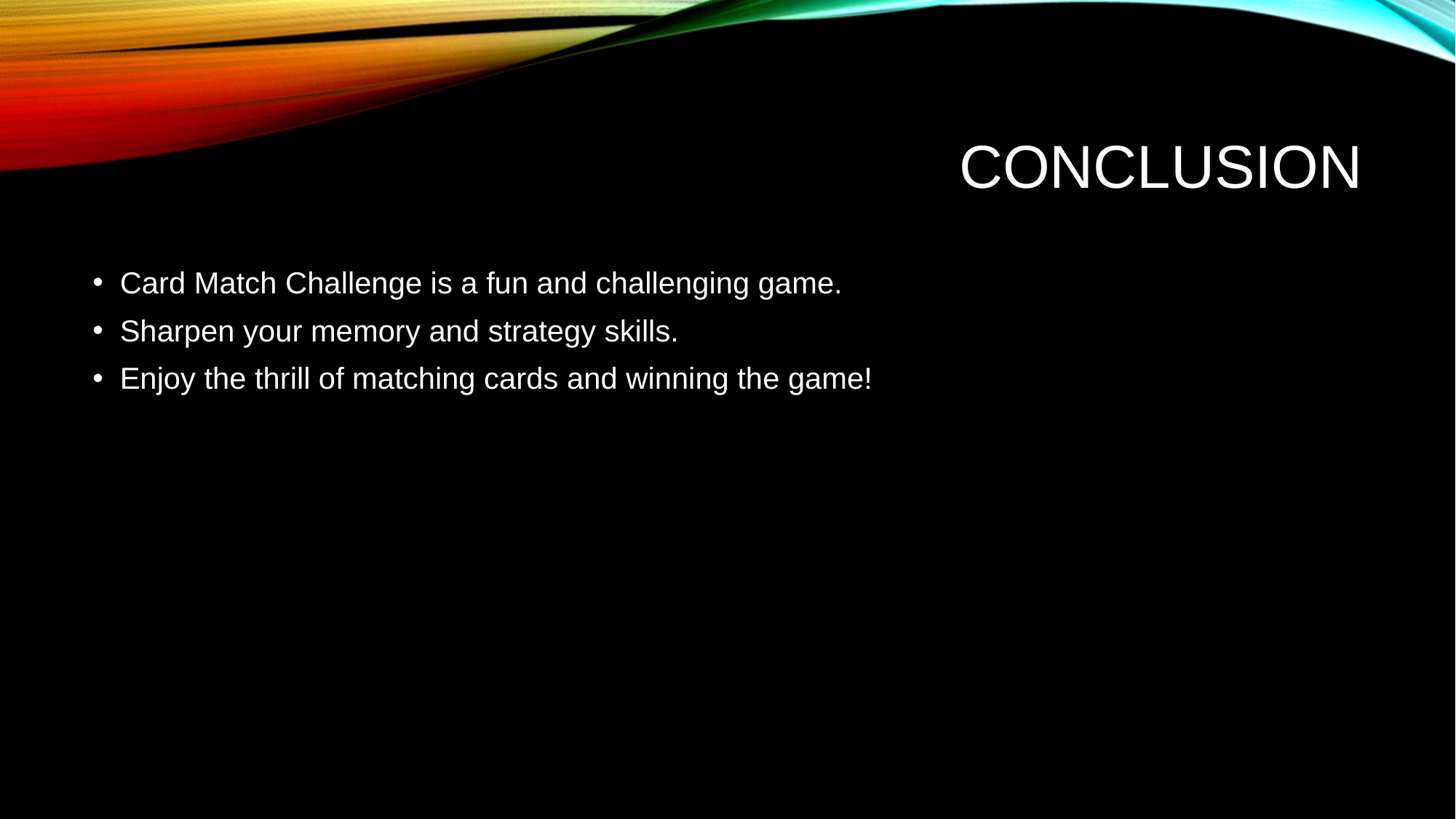

# Conclusion
Card Match Challenge is a fun and challenging game.
Sharpen your memory and strategy skills.
Enjoy the thrill of matching cards and winning the game!